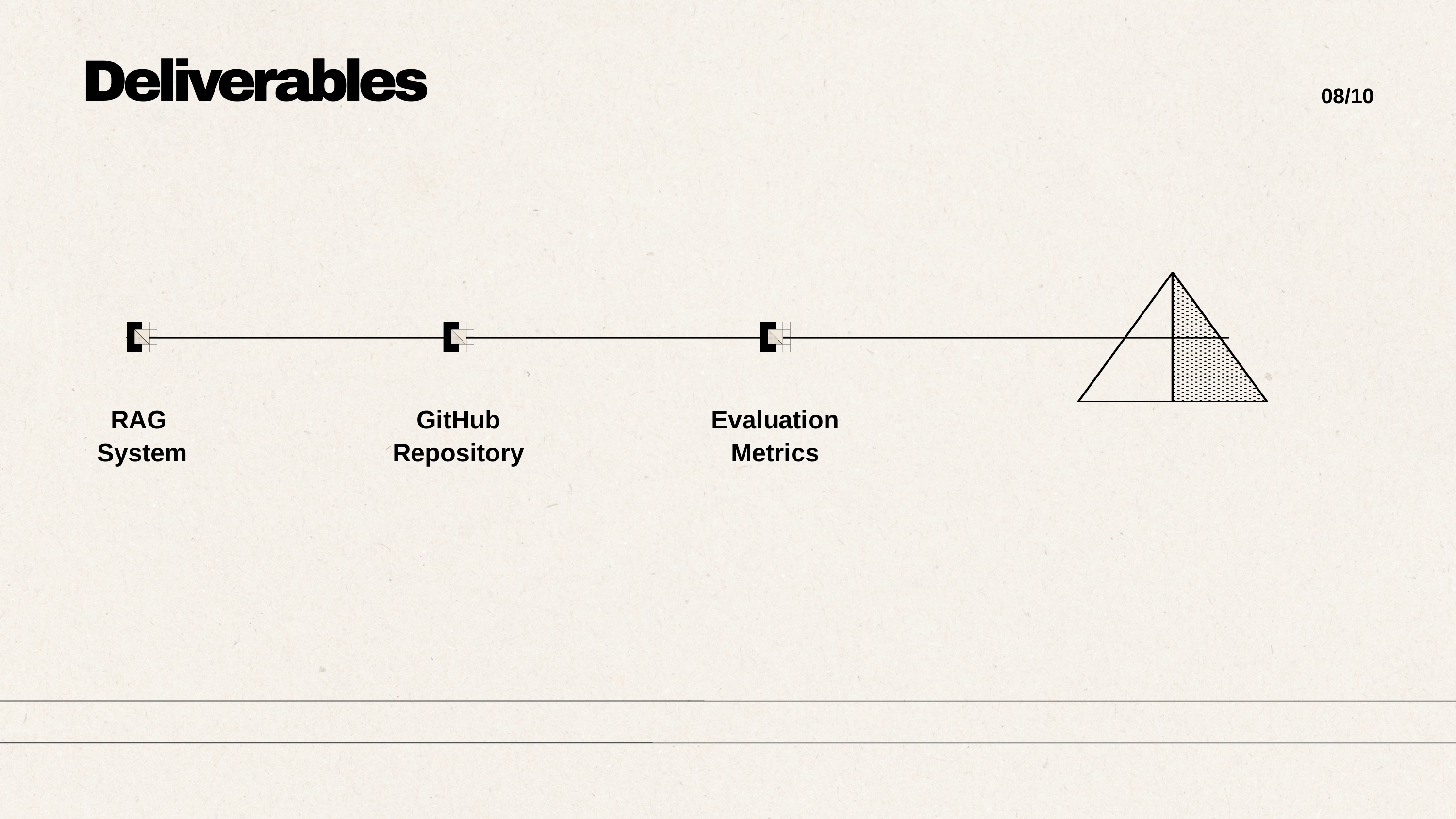

Deliverables
08/10

RAG
System

GitHub Repository

Evaluation Metrics